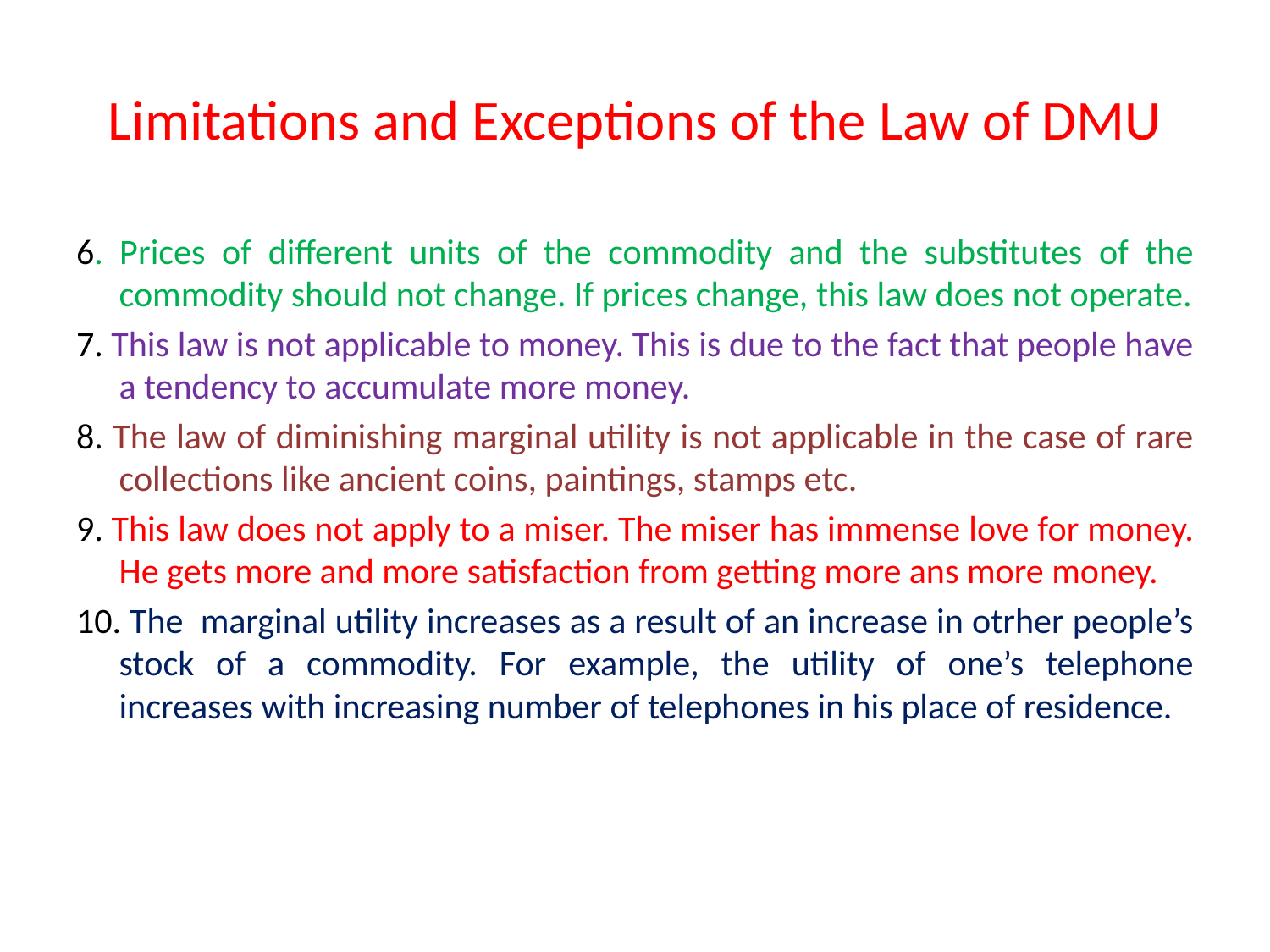

# Limitations and Exceptions of the Law of DMU
6. Prices of different units of the commodity and the substitutes of the commodity should not change. If prices change, this law does not operate.
7. This law is not applicable to money. This is due to the fact that people have a tendency to accumulate more money.
8. The law of diminishing marginal utility is not applicable in the case of rare collections like ancient coins, paintings, stamps etc.
9. This law does not apply to a miser. The miser has immense love for money. He gets more and more satisfaction from getting more ans more money.
10. The  marginal utility increases as a result of an increase in otrher people’s stock of a commodity. For example, the utility of one’s telephone increases with increasing number of telephones in his place of residence.